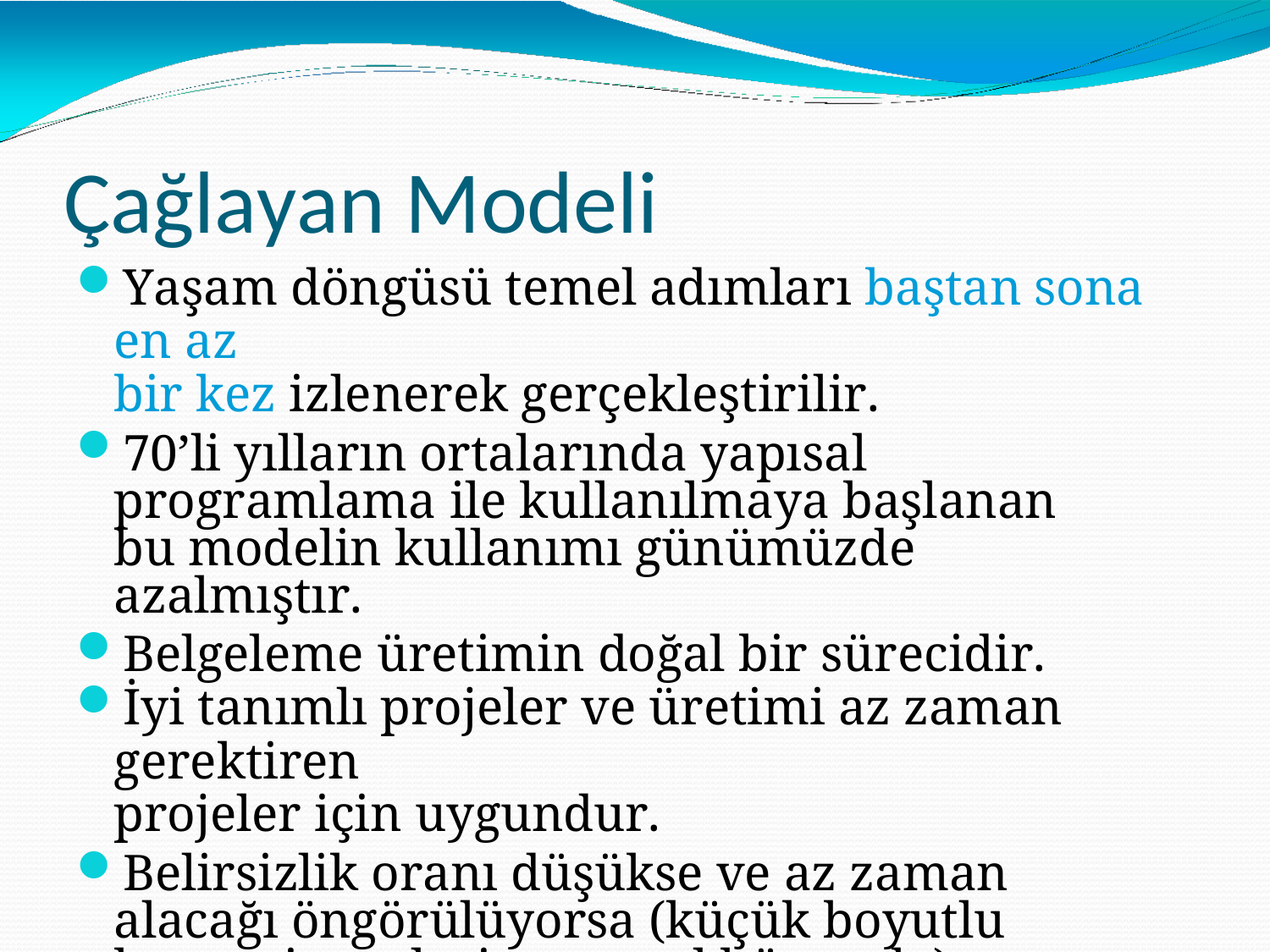

# Çağlayan Modeli
Yaşam döngüsü temel adımları baştan sona en az
bir kez izlenerek gerçekleştirilir.
70’li yılların ortalarında yapısal programlama ile kullanılmaya başlanan bu modelin kullanımı günümüzde azalmıştır.
Belgeleme üretimin doğal bir sürecidir.
İyi tanımlı projeler ve üretimi az zaman gerektiren
projeler için uygundur.
Belirsizlik oranı düşükse ve az zaman alacağı öngörülüyorsa (küçük boyutlu kamu sistemleri,personel,bütçe vb.) kullanımı önerilir.